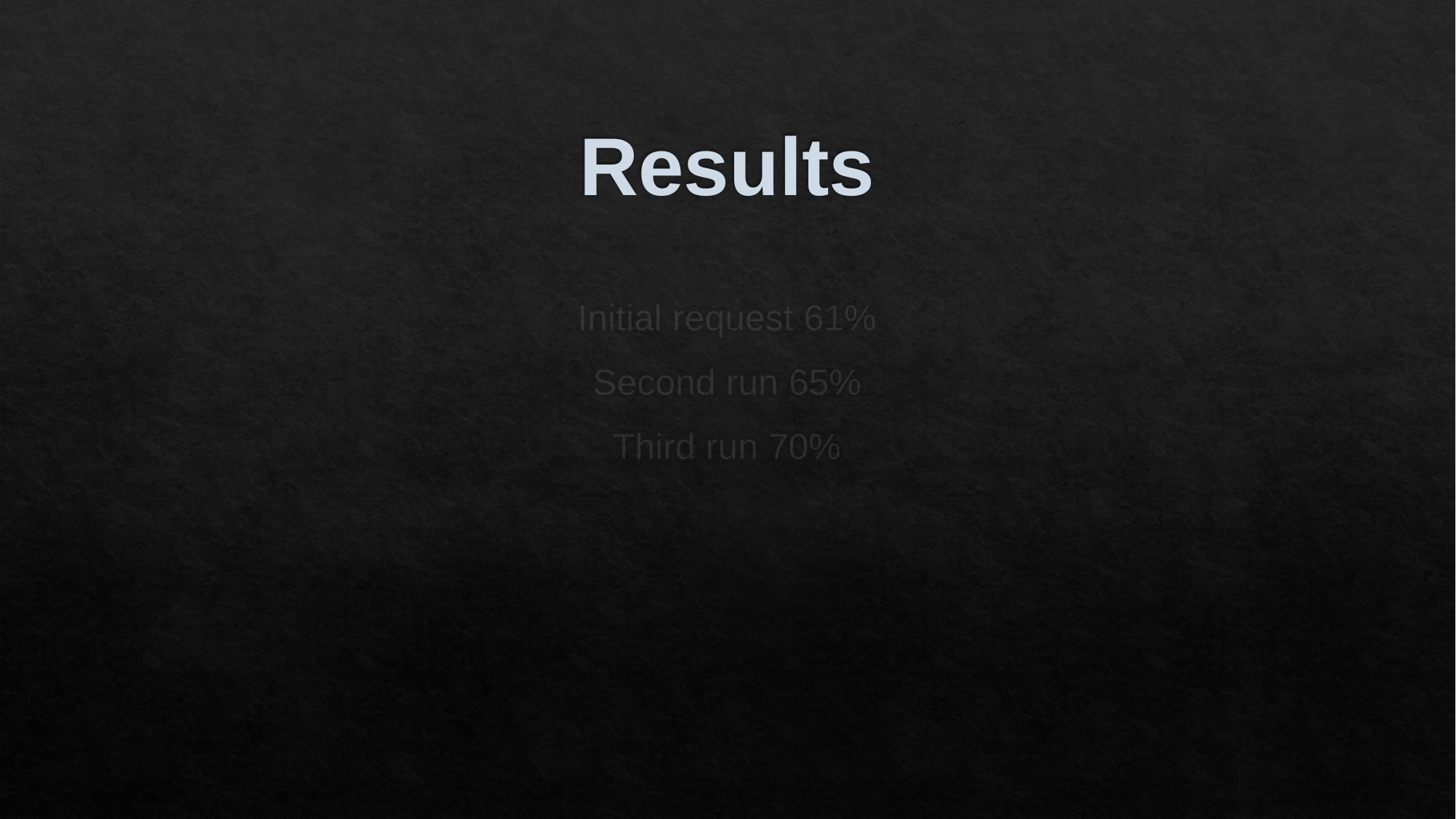

# Results
Initial request 61%
Second run 65%
Third run 70%